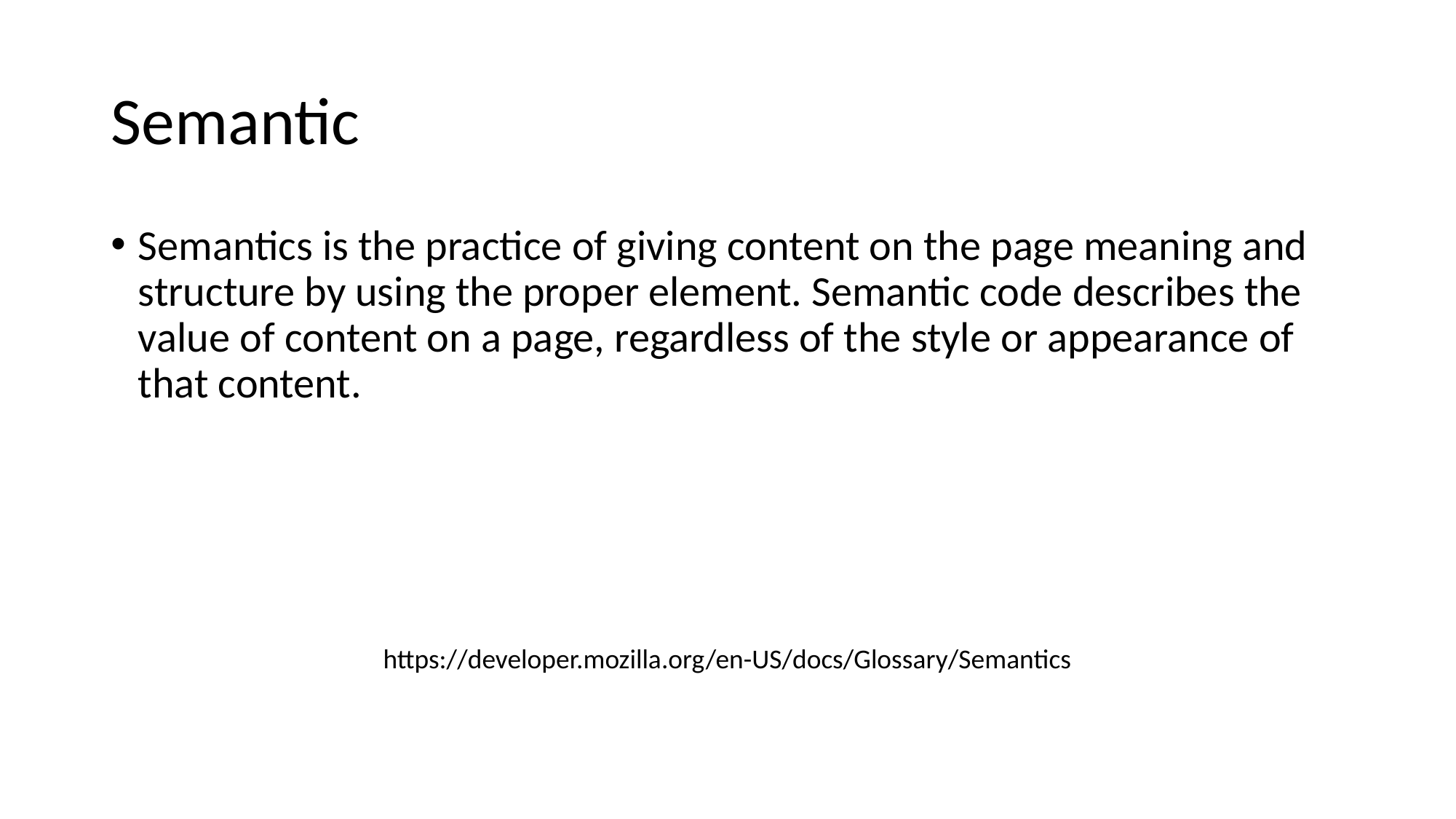

# Semantic
Semantics is the practice of giving content on the page meaning and structure by using the proper element. Semantic code describes the value of content on a page, regardless of the style or appearance of that content.
https://developer.mozilla.org/en-US/docs/Glossary/Semantics